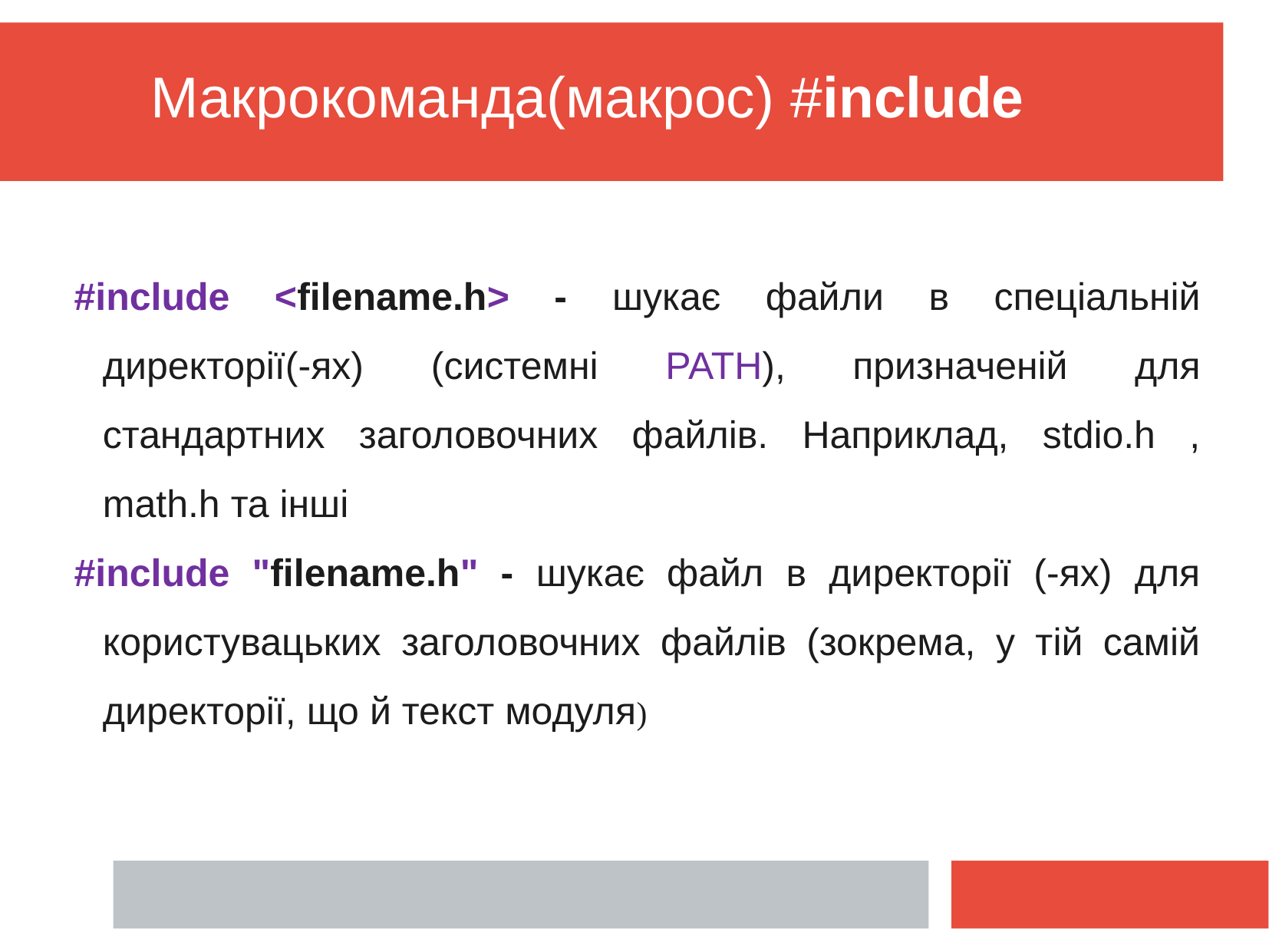

Макрокоманда(макрос) #include
#include <filename.h> - шукає файли в спецiальнiй директорiї(-ях) (системні PATH), призначенiй для стандартних заголовочних файлiв. Наприклад, stdio.h , math.h та iнші
#include "filename.h" - шукає файл в директорiї (-ях) для користувацьких заголовочних файлiв (зокрема, у тiй самiй директорiї, що й текст модуля)